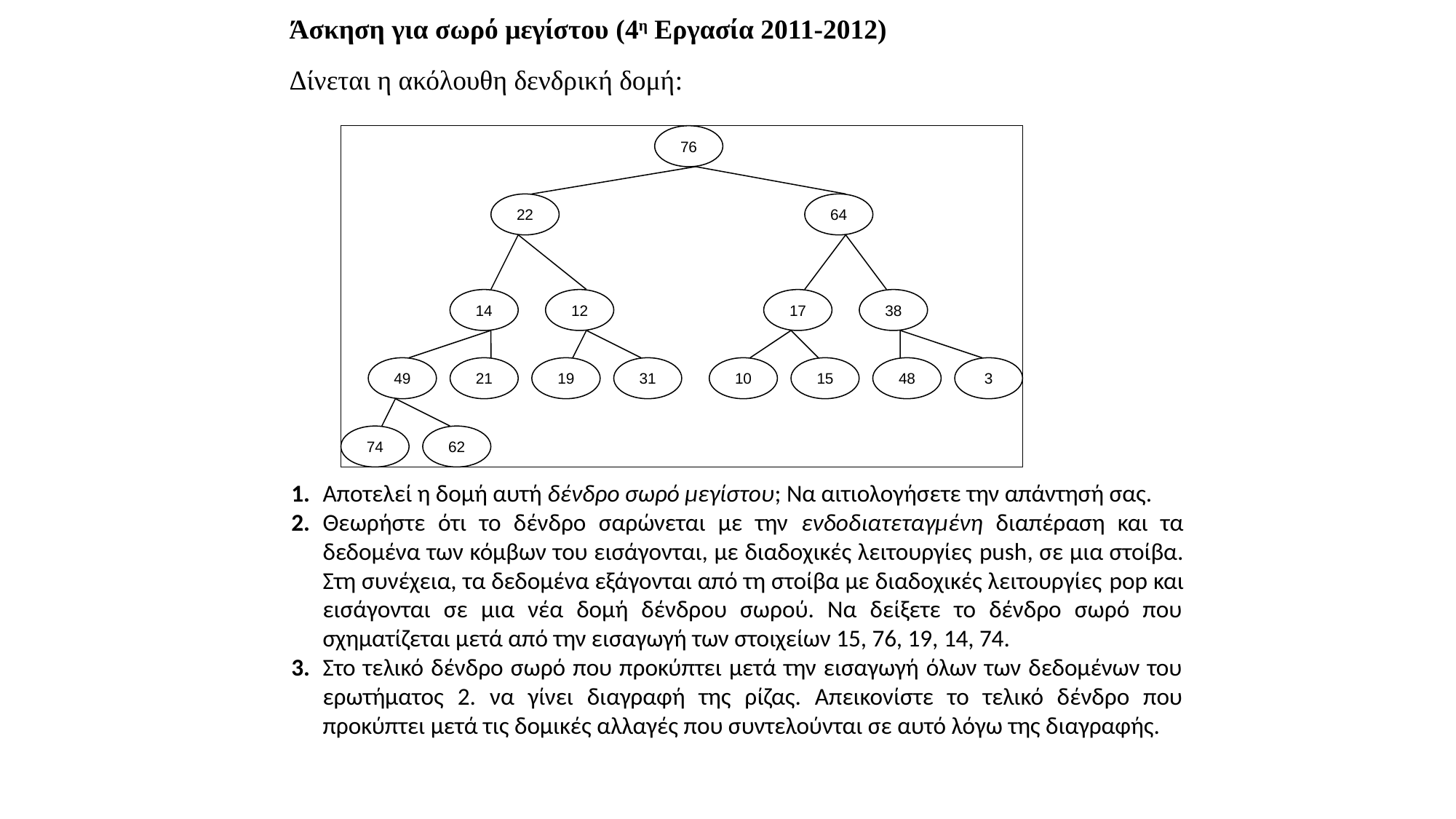

Άσκηση για σωρό μεγίστου (4η Εργασία 2011-2012)

Δίνεται η ακόλουθη δενδρική δομή:

76

22
64

14
12
17
38

49
21
19
31
10
15
48
3

74
62

1.	Αποτελεί η δομή αυτή δένδρο σωρό μεγίστου; Να αιτιολογήσετε την απάντησή σας.
2.	Θεωρήστε ότι το δένδρο σαρώνεται με την ενδοδιατεταγμένη διαπέραση και τα δεδομένα των κόμβων του εισάγονται, με διαδοχικές λειτουργίες push, σε μια στοίβα. Στη συνέχεια, τα δεδομένα εξάγονται από τη στοίβα με διαδοχικές λειτουργίες pop και εισάγονται σε μια νέα δομή δένδρου σωρού. Να δείξετε το δένδρο σωρό που σχηματίζεται μετά από την εισαγωγή των στοιχείων 15, 76, 19, 14, 74.
3.	Στο τελικό δένδρο σωρό που προκύπτει μετά την εισαγωγή όλων των δεδομένων του ερωτήματος 2. να γίνει διαγραφή της ρίζας. Απεικονίστε το τελικό δένδρο που προκύπτει μετά τις δομικές αλλαγές που συντελούνται σε αυτό λόγω της διαγραφής.